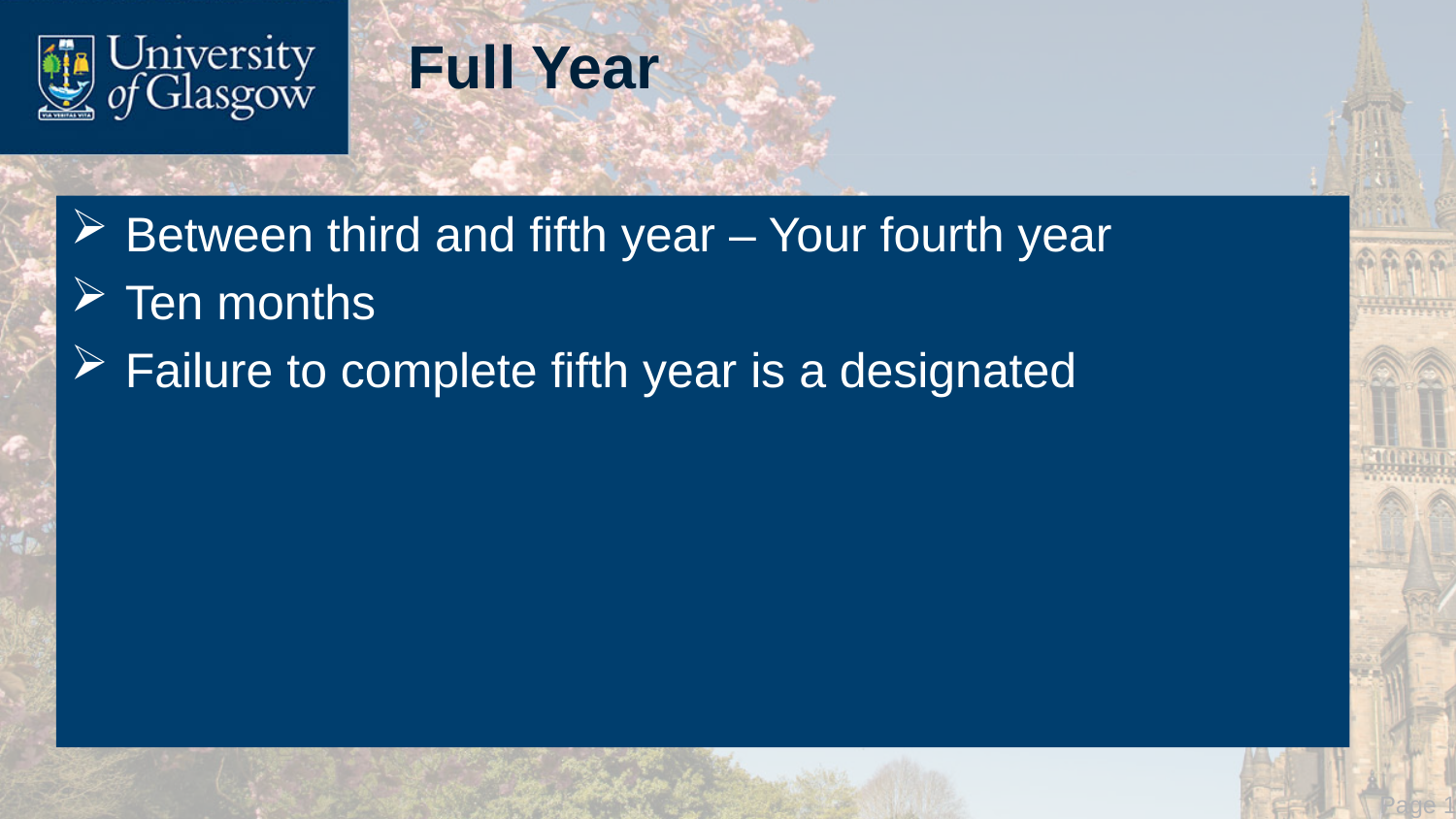

# Full Year
Between third and fifth year – Your fourth year
Ten months
Failure to complete fifth year is a designated
 Page 11